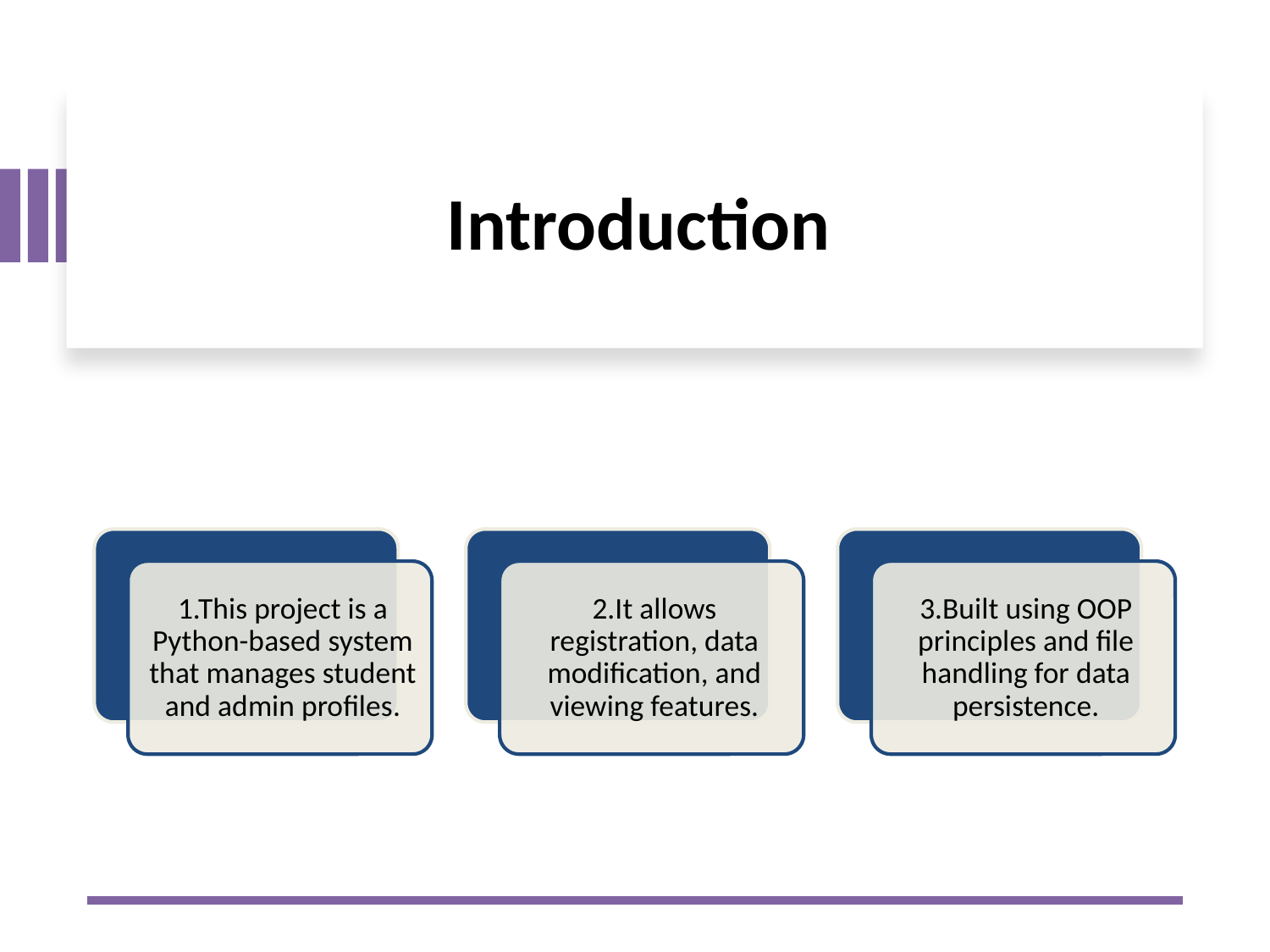

# Introduction

1.This project is a Python-based system that manages student and admin profiles.
2.It allows registration, data modification, and viewing features.
3.Built using OOP principles and file handling for data persistence.